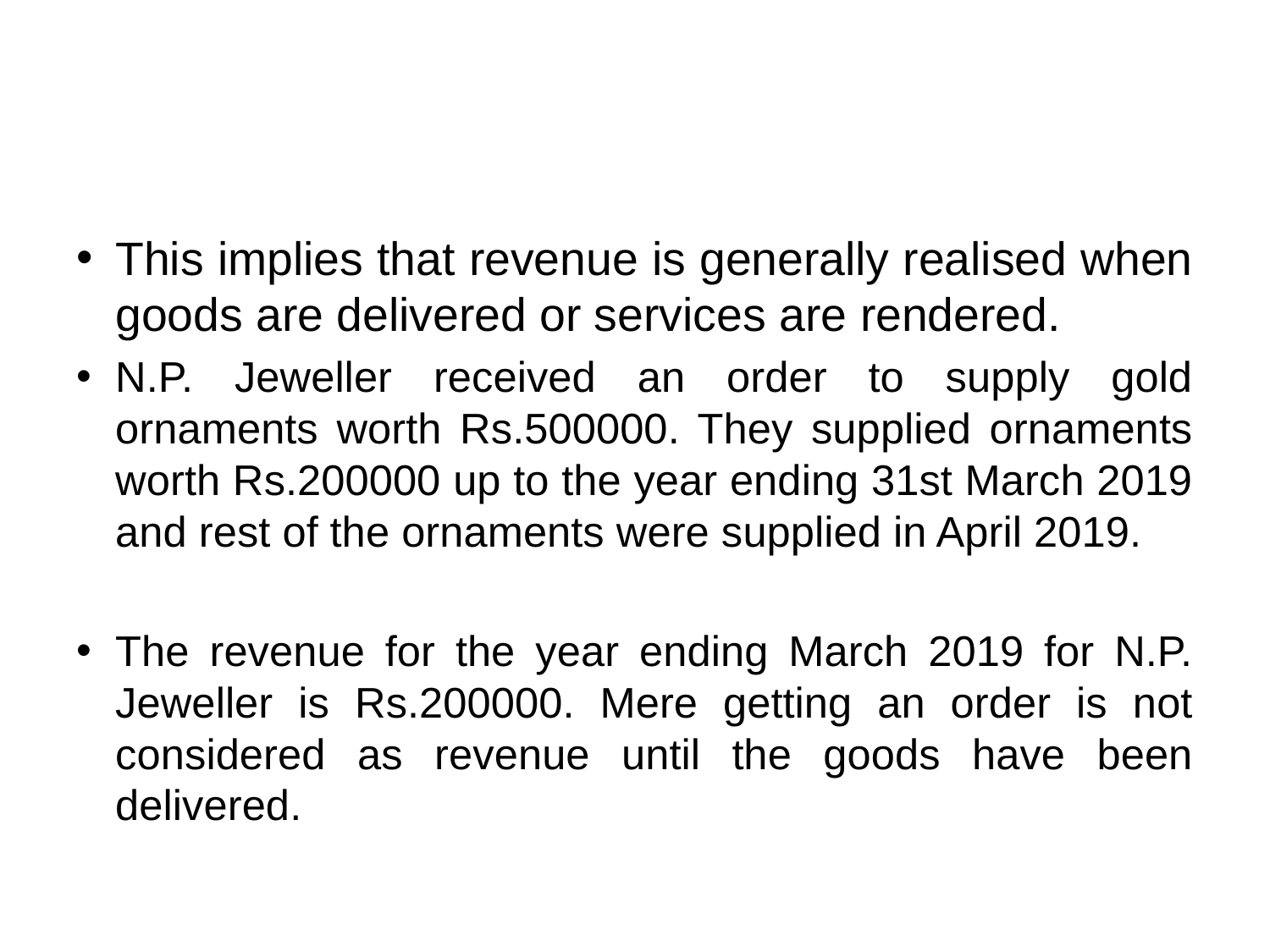

#
This implies that revenue is generally realised when goods are delivered or services are rendered.
N.P. Jeweller received an order to supply gold ornaments worth Rs.500000. They supplied ornaments worth Rs.200000 up to the year ending 31st March 2019 and rest of the ornaments were supplied in April 2019.

The revenue for the year ending March 2019 for N.P. Jeweller is Rs.200000. Mere getting an order is not considered as revenue until the goods have been delivered.